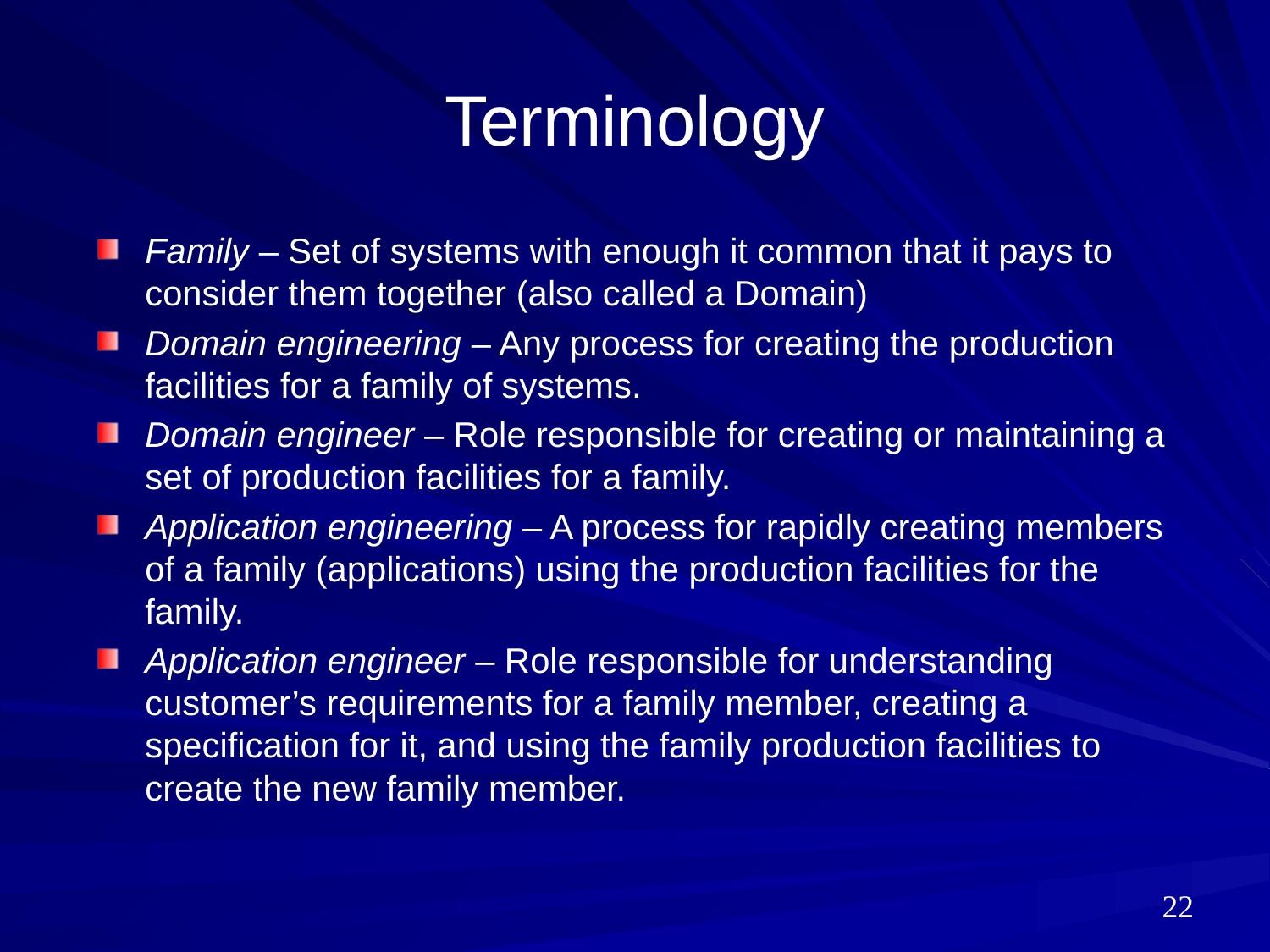

# Terminology
Family – Set of systems with enough it common that it pays to consider them together (also called a Domain)
Domain engineering – Any process for creating the production facilities for a family of systems.
Domain engineer – Role responsible for creating or maintaining a set of production facilities for a family.
Application engineering – A process for rapidly creating members of a family (applications) using the production facilities for the family.
Application engineer – Role responsible for understanding customer’s requirements for a family member, creating a specification for it, and using the family production facilities to create the new family member.
22